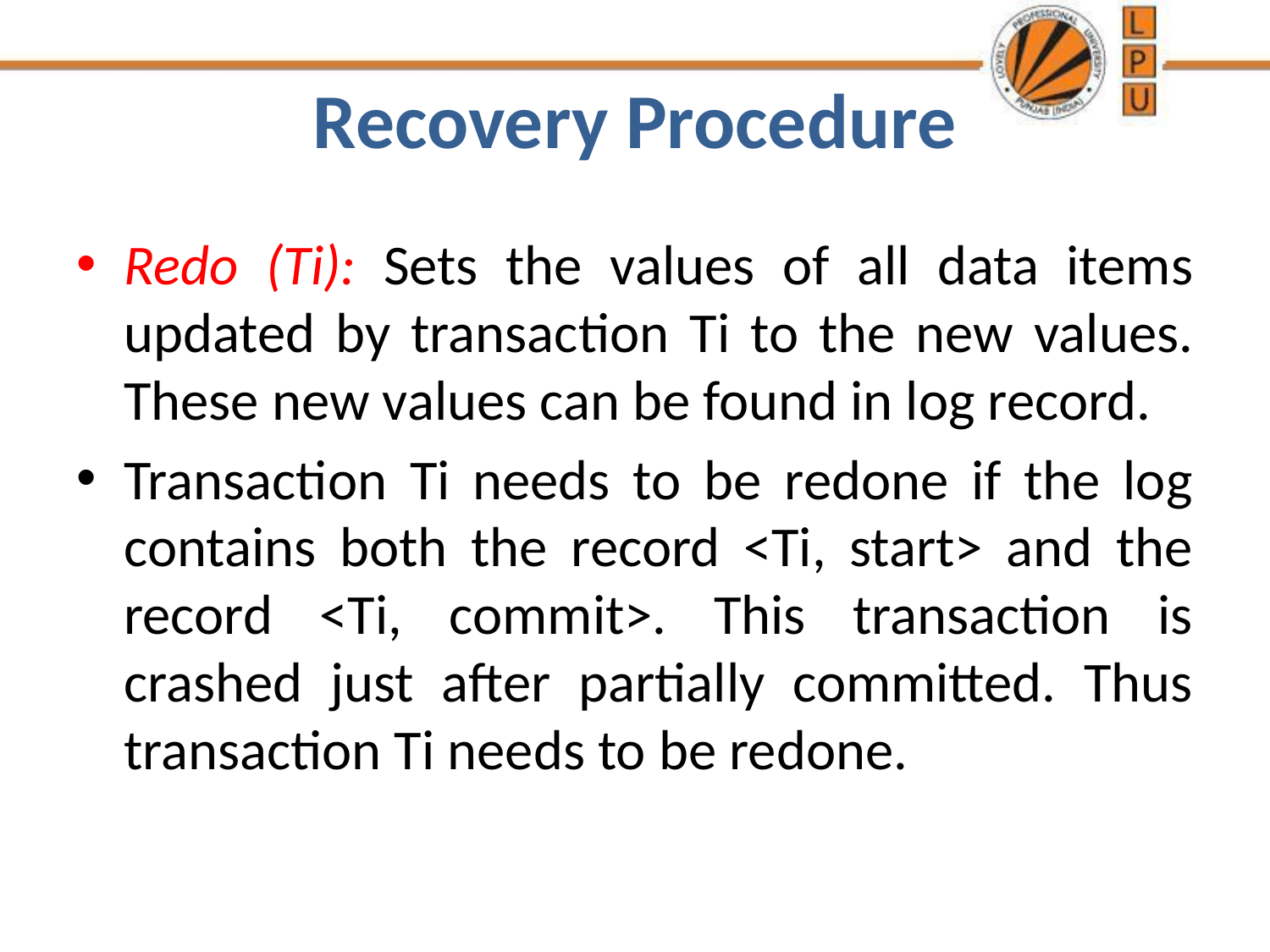

# Recovery Procedure
Redo (Ti): Sets the values of all data items updated by transaction Ti to the new values. These new values can be found in log record.
Transaction Ti needs to be redone if the log contains both the record <Ti, start> and the record <Ti, commit>. This transaction is crashed just after partially committed. Thus transaction Ti needs to be redone.